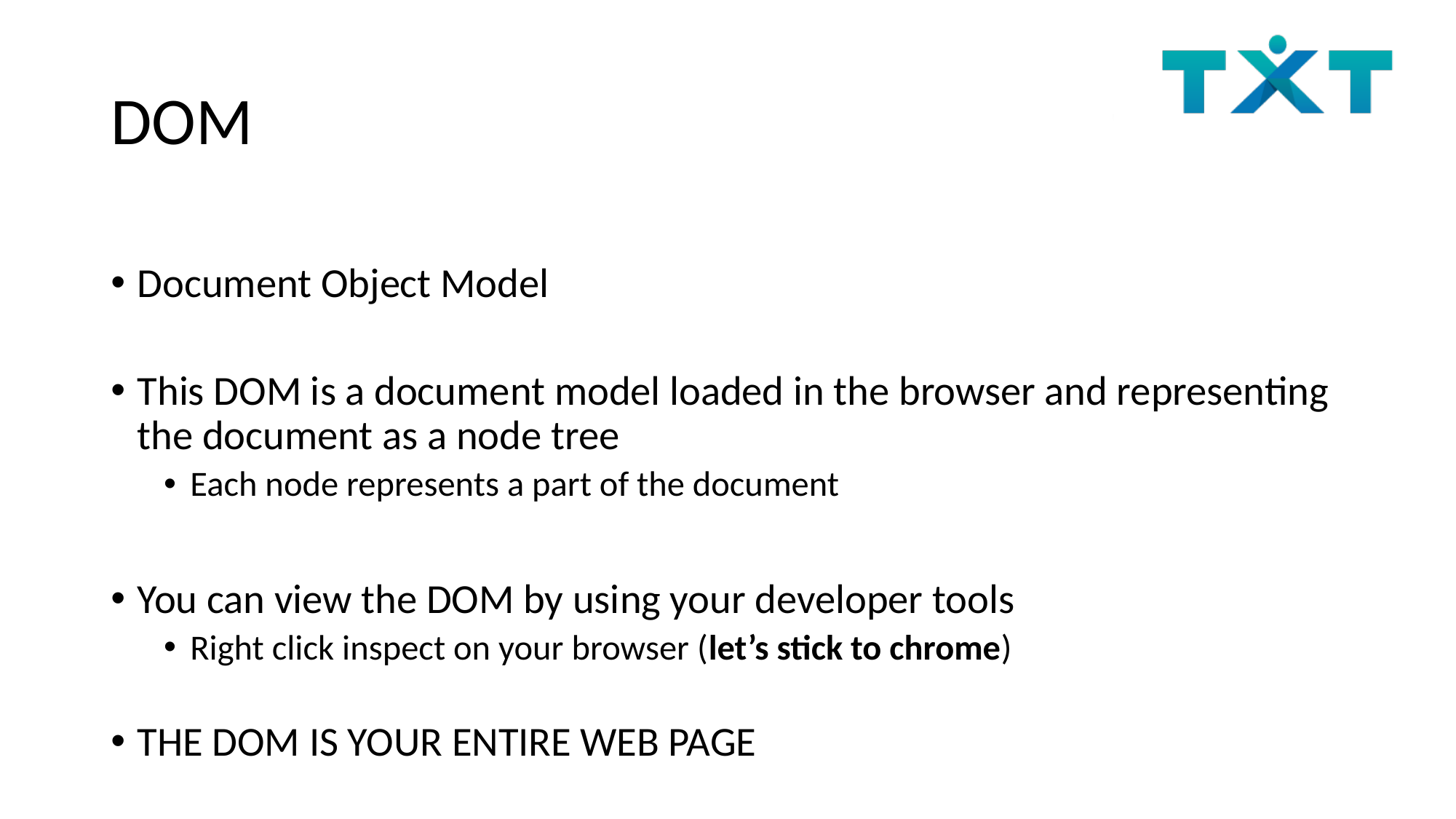

# DOM
Document Object Model
This DOM is a document model loaded in the browser and representing the document as a node tree
Each node represents a part of the document

You can view the DOM by using your developer tools
Right click inspect on your browser (let’s stick to chrome)
THE DOM IS YOUR ENTIRE WEB PAGE